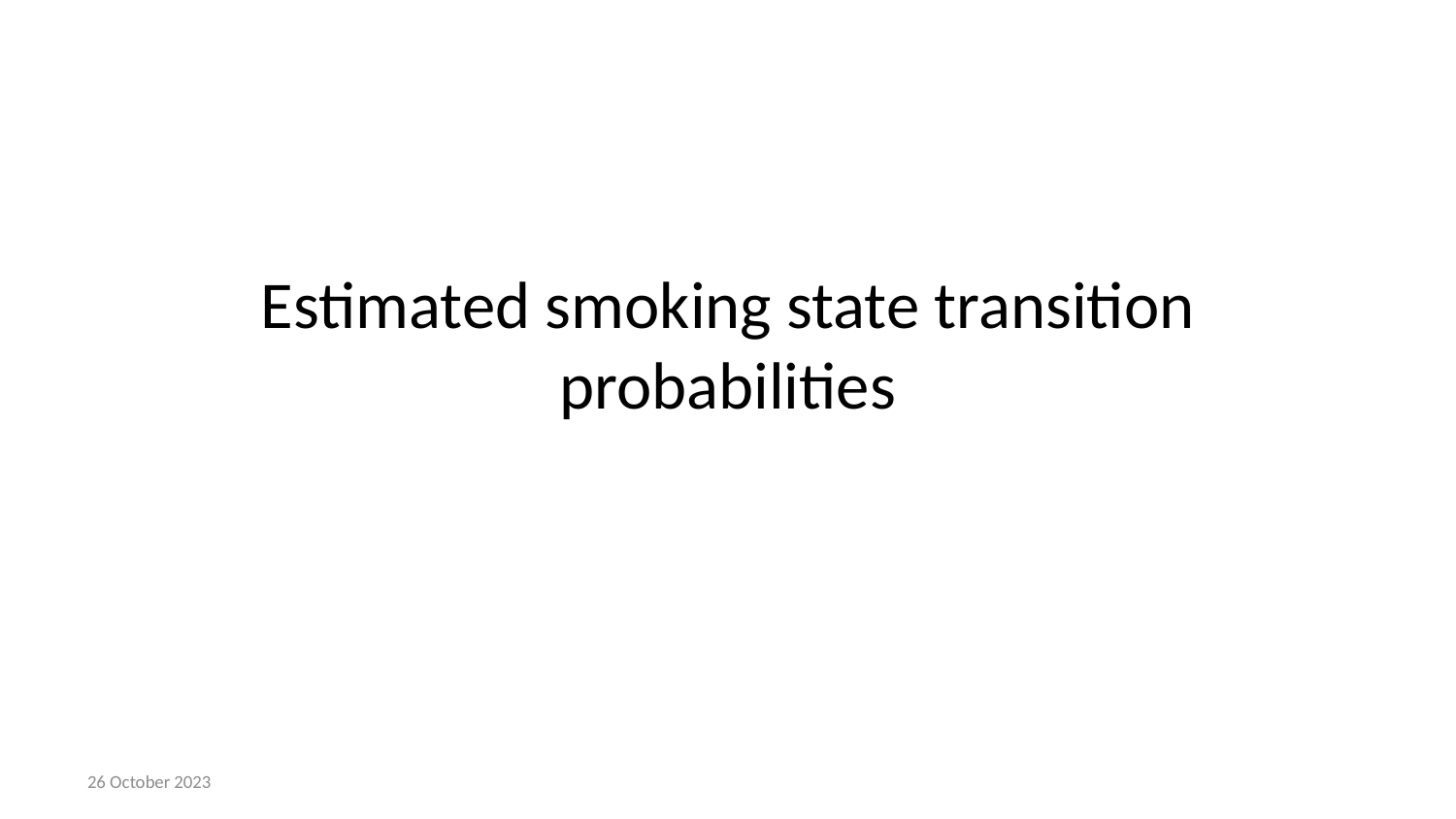

# Estimated smoking state transition probabilities

26 October 2023